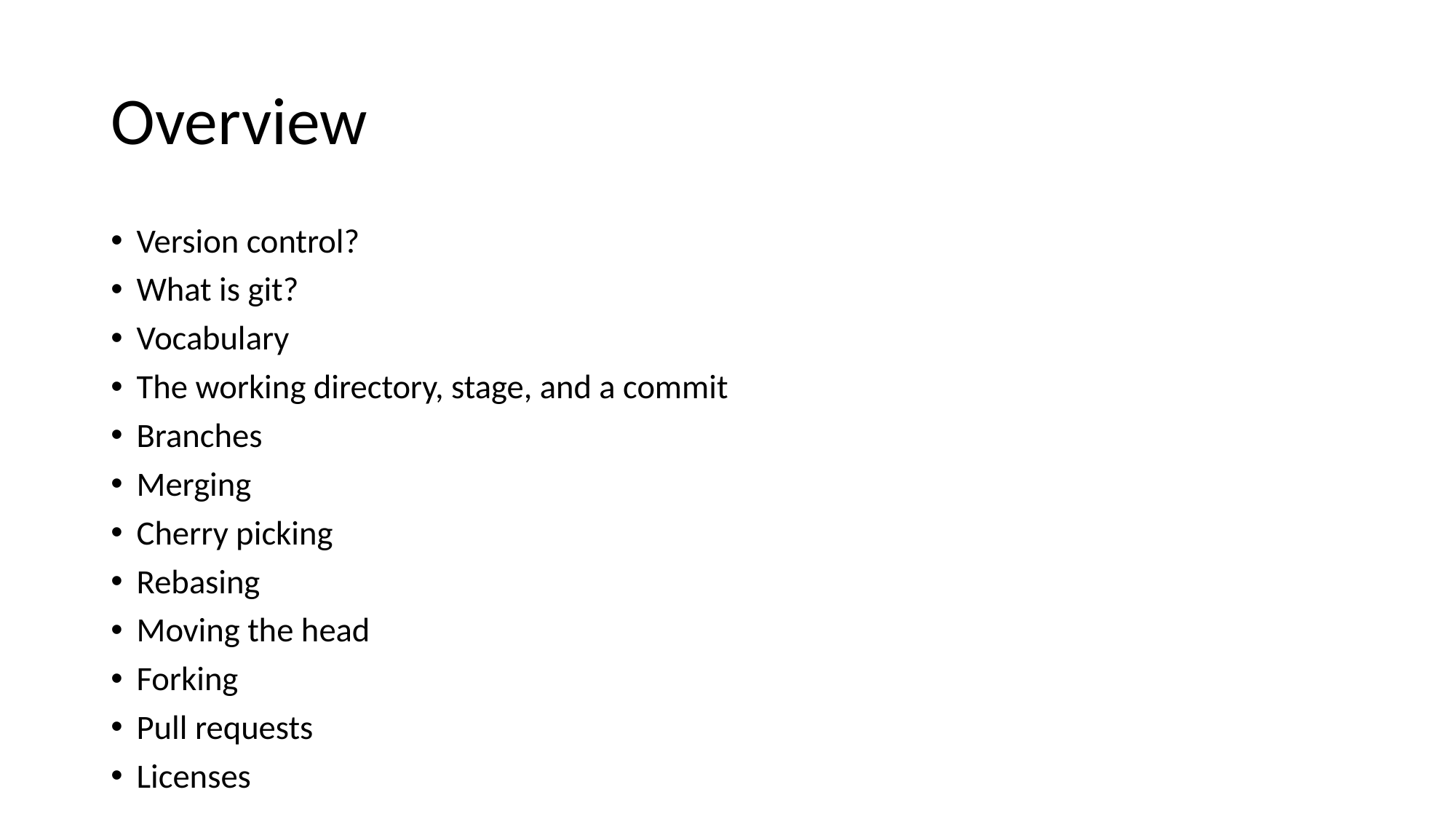

# Overview
Version control?
What is git?
Vocabulary
The working directory, stage, and a commit
Branches
Merging
Cherry picking
Rebasing
Moving the head
Forking
Pull requests
Licenses